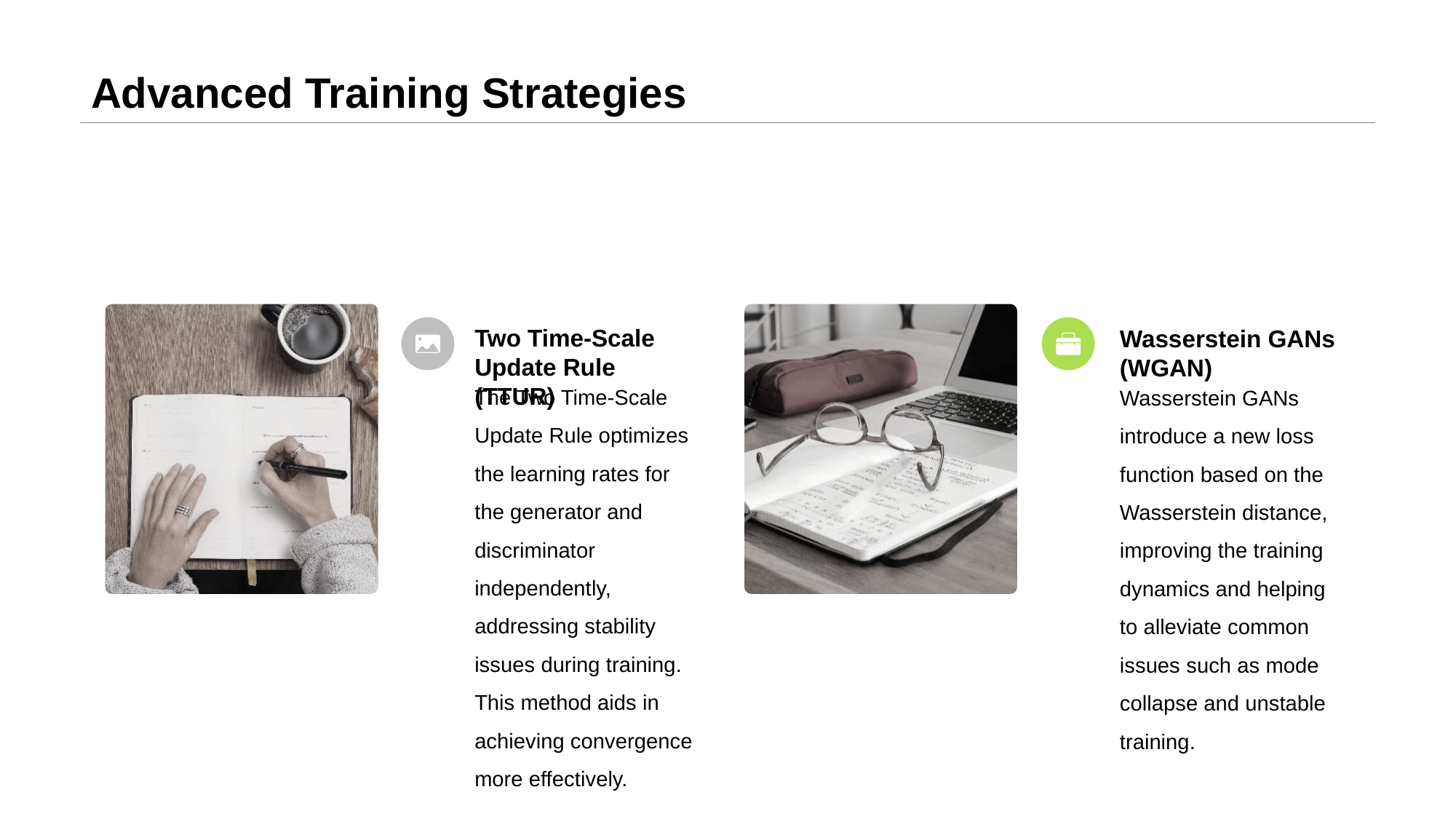

# Advanced Training Strategies

Two Time-Scale Update Rule (TTUR)

Wasserstein GANs (WGAN)
The Two Time-Scale Update Rule optimizes the learning rates for the generator and discriminator independently, addressing stability issues during training. This method aids in achieving convergence more effectively.
Wasserstein GANs introduce a new loss function based on the Wasserstein distance, improving the training dynamics and helping to alleviate common issues such as mode collapse and unstable training.